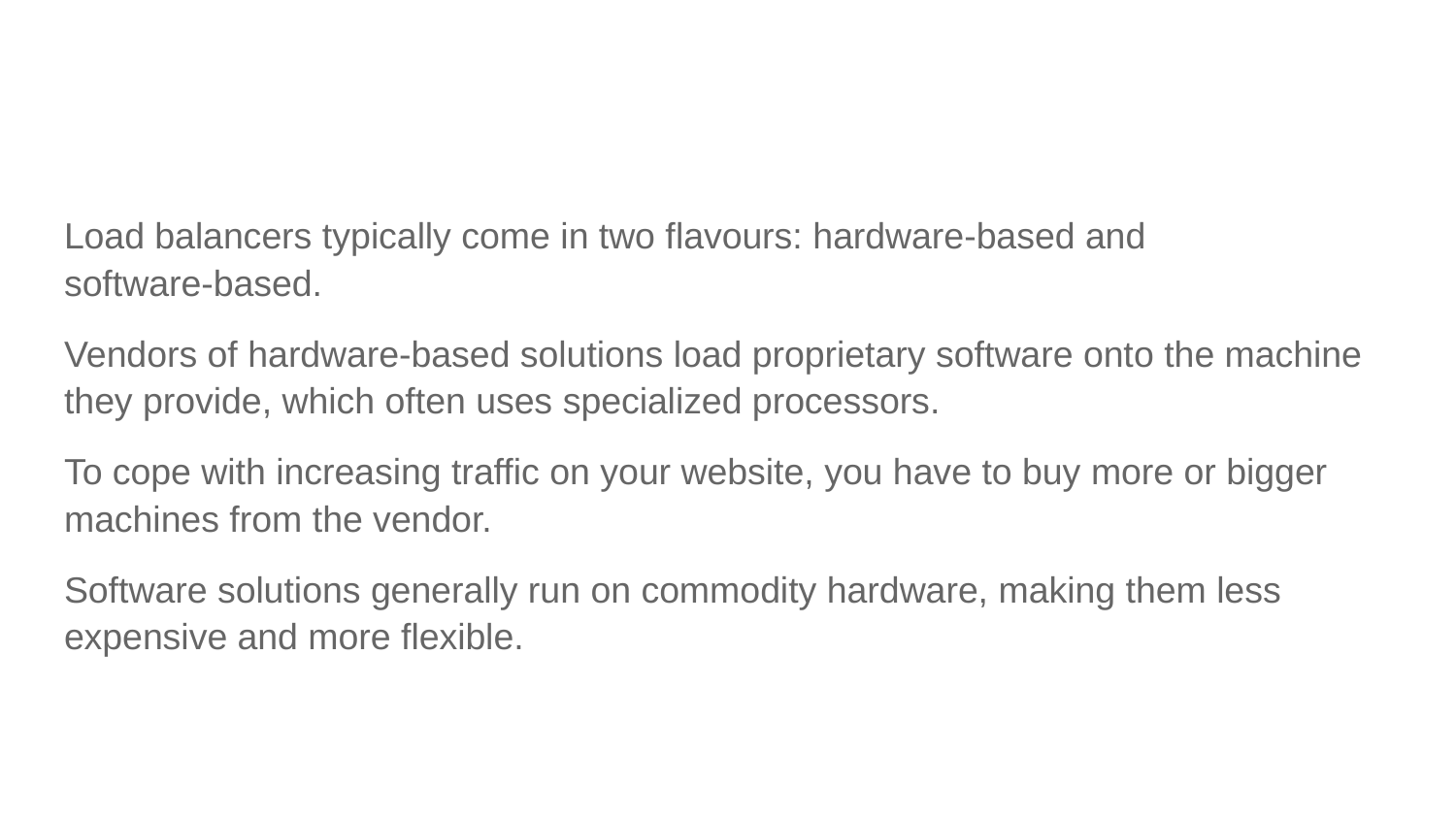

#
Load balancers typically come in two flavours: hardware‑based and software‑based.
Vendors of hardware‑based solutions load proprietary software onto the machine they provide, which often uses specialized processors.
To cope with increasing traffic on your website, you have to buy more or bigger machines from the vendor.
Software solutions generally run on commodity hardware, making them less expensive and more flexible.